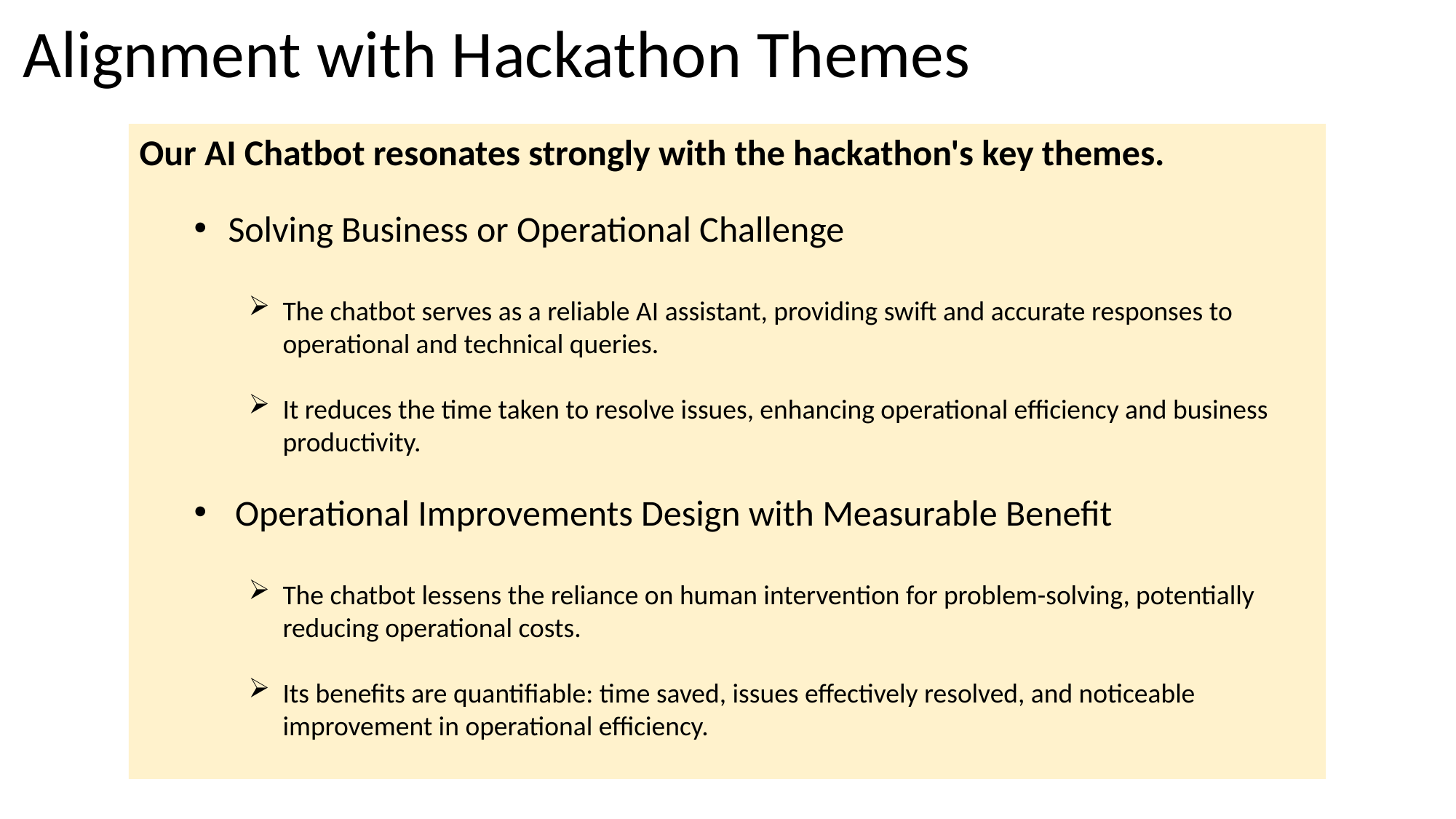

Alignment with Hackathon Themes
Our AI Chatbot resonates strongly with the hackathon's key themes.

Solving Business or Operational Challenge

The chatbot serves as a reliable AI assistant, providing swift and accurate responses to operational and technical queries.

It reduces the time taken to resolve issues, enhancing operational efficiency and business productivity.

Operational Improvements Design with Measurable Benefit

The chatbot lessens the reliance on human intervention for problem-solving, potentially reducing operational costs.

Its benefits are quantifiable: time saved, issues effectively resolved, and noticeable improvement in operational efficiency.